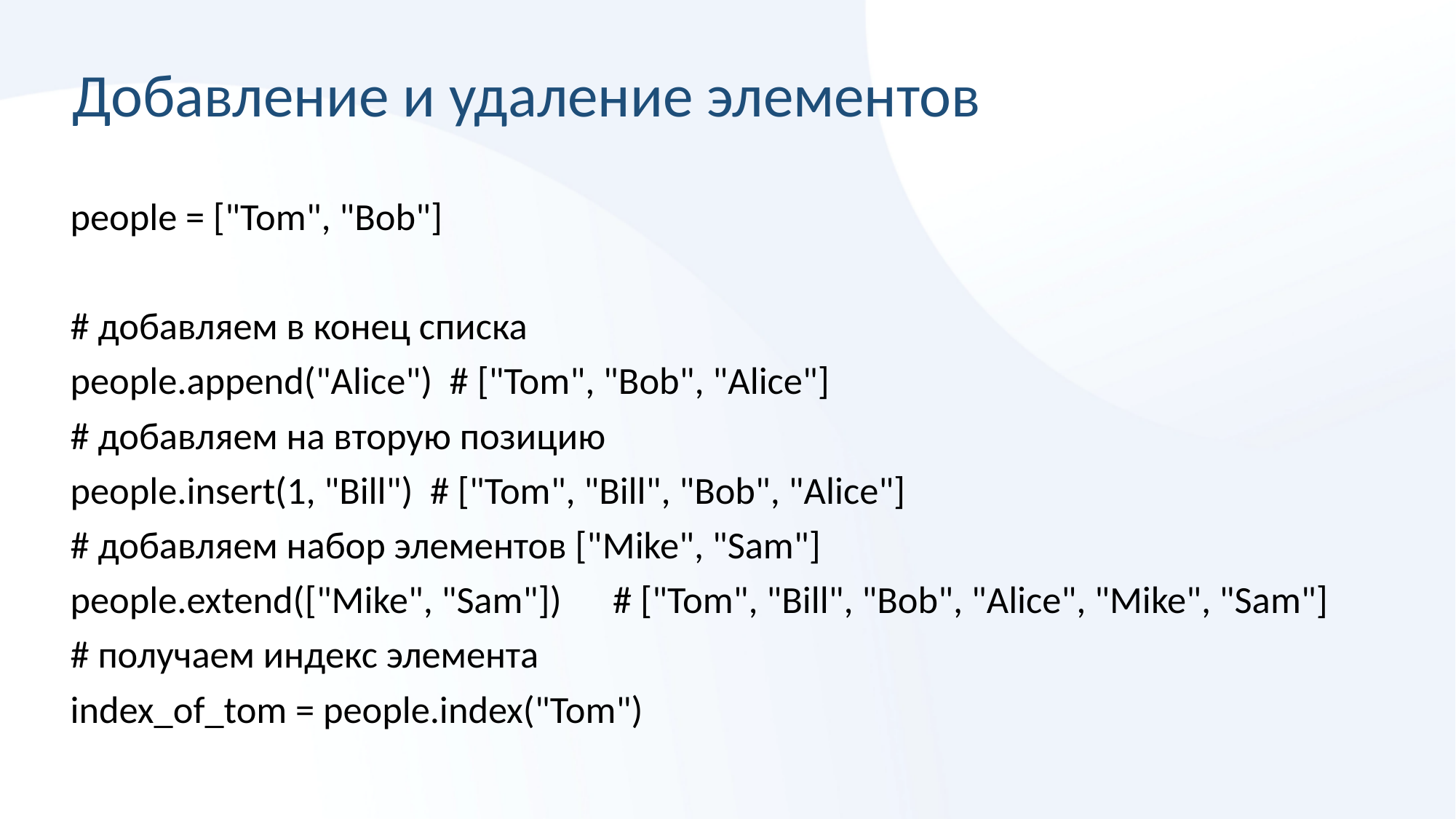

# Добавление и удаление элементов
people = ["Tom", "Bob"]

# добавляем в конец списка
people.append("Alice")  # ["Tom", "Bob", "Alice"]
# добавляем на вторую позицию
people.insert(1, "Bill")  # ["Tom", "Bill", "Bob", "Alice"]
# добавляем набор элементов ["Mike", "Sam"]
people.extend(["Mike", "Sam"])      # ["Tom", "Bill", "Bob", "Alice", "Mike", "Sam"]
# получаем индекс элемента
index_of_tom = people.index("Tom")